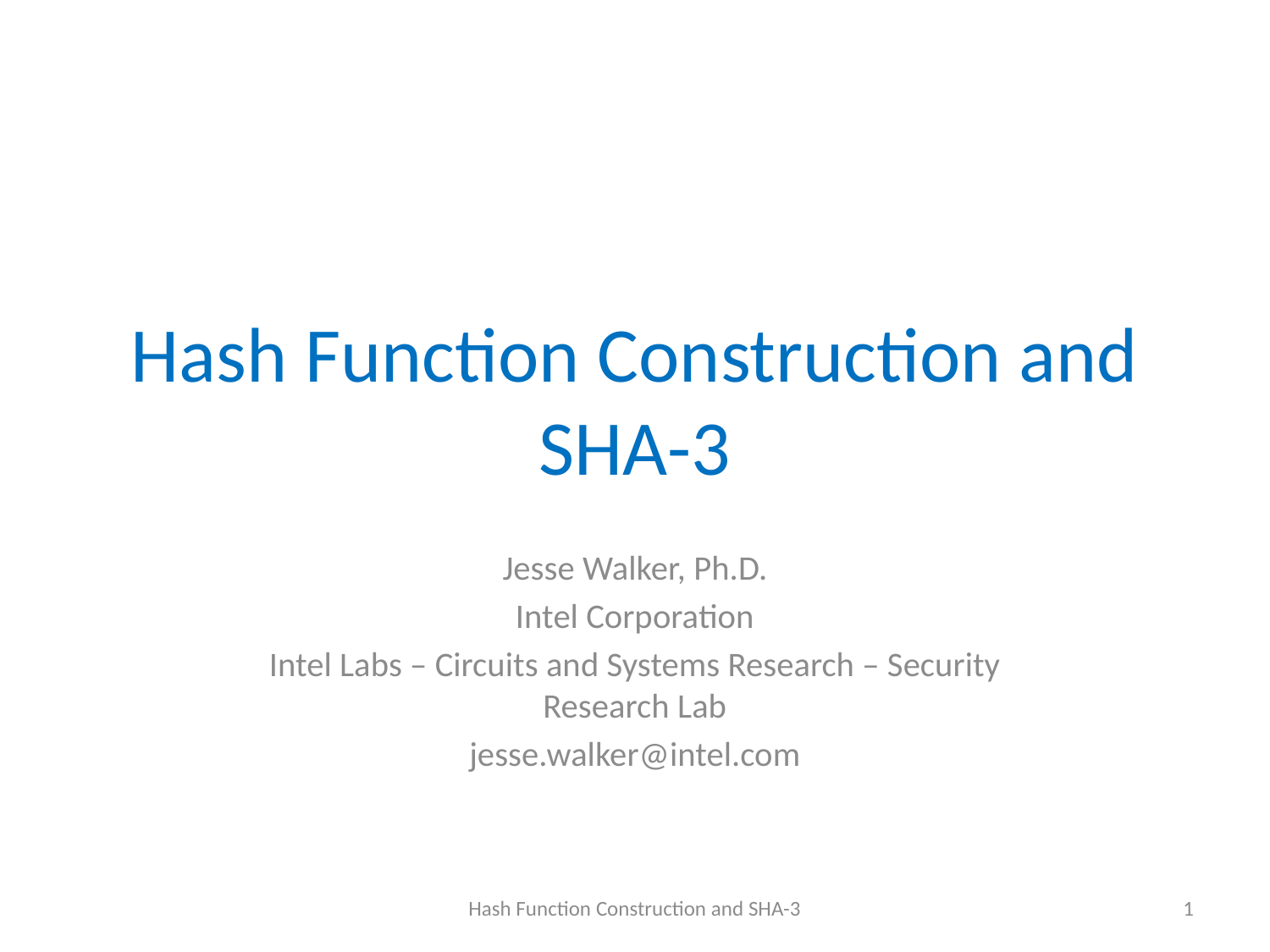

# Hash Function Construction and SHA-3
Jesse Walker, Ph.D.
Intel Corporation
Intel Labs – Circuits and Systems Research – Security Research Lab
jesse.walker@intel.com
Hash Function Construction and SHA-3
1